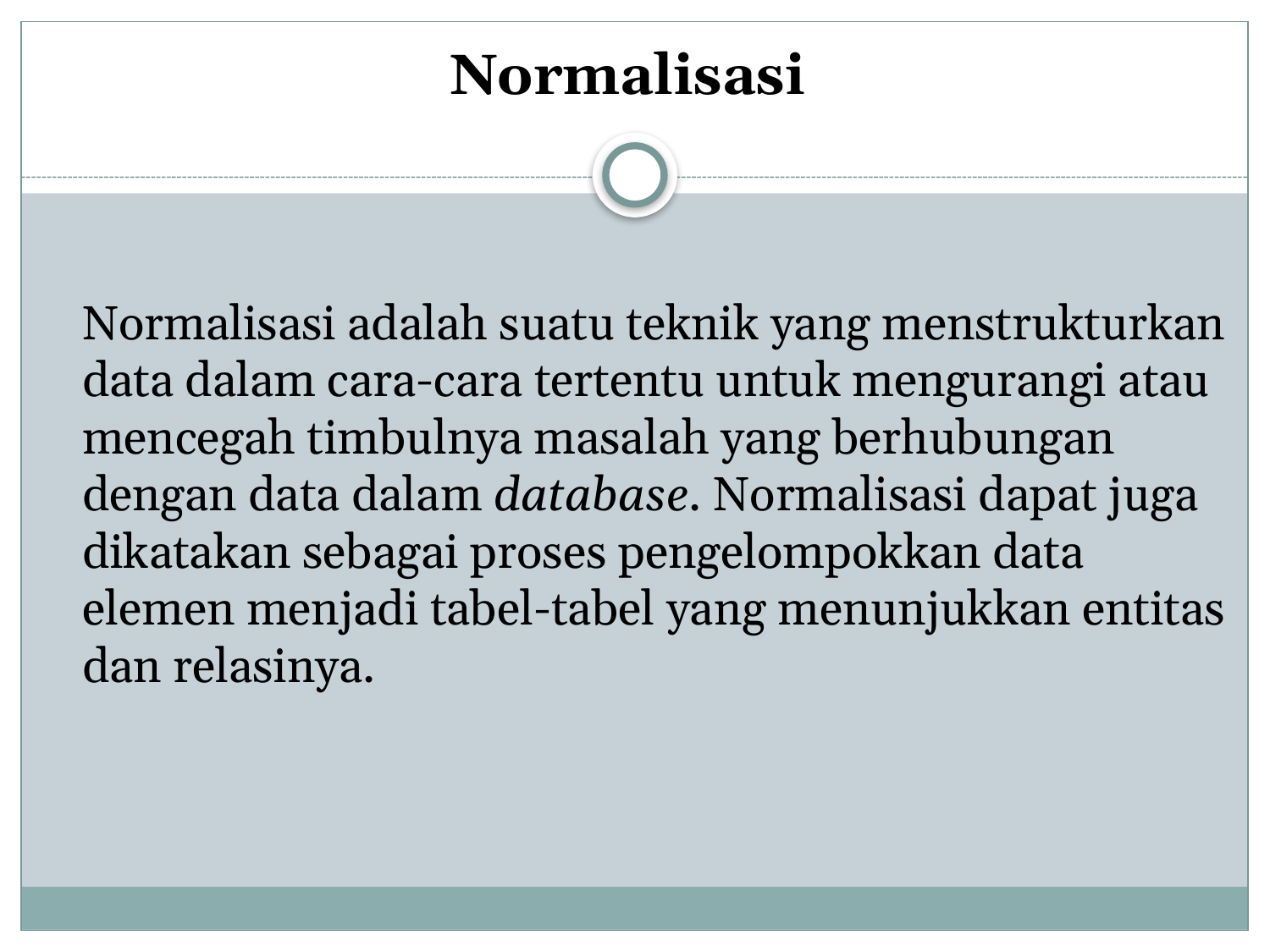

# Normalisasi
	Normalisasi adalah suatu teknik yang menstrukturkan data dalam cara-cara tertentu untuk mengurangi atau mencegah timbulnya masalah yang berhubungan dengan data dalam database. Normalisasi dapat juga dikatakan sebagai proses pengelompokkan data elemen menjadi tabel-tabel yang menunjukkan entitas dan relasinya.